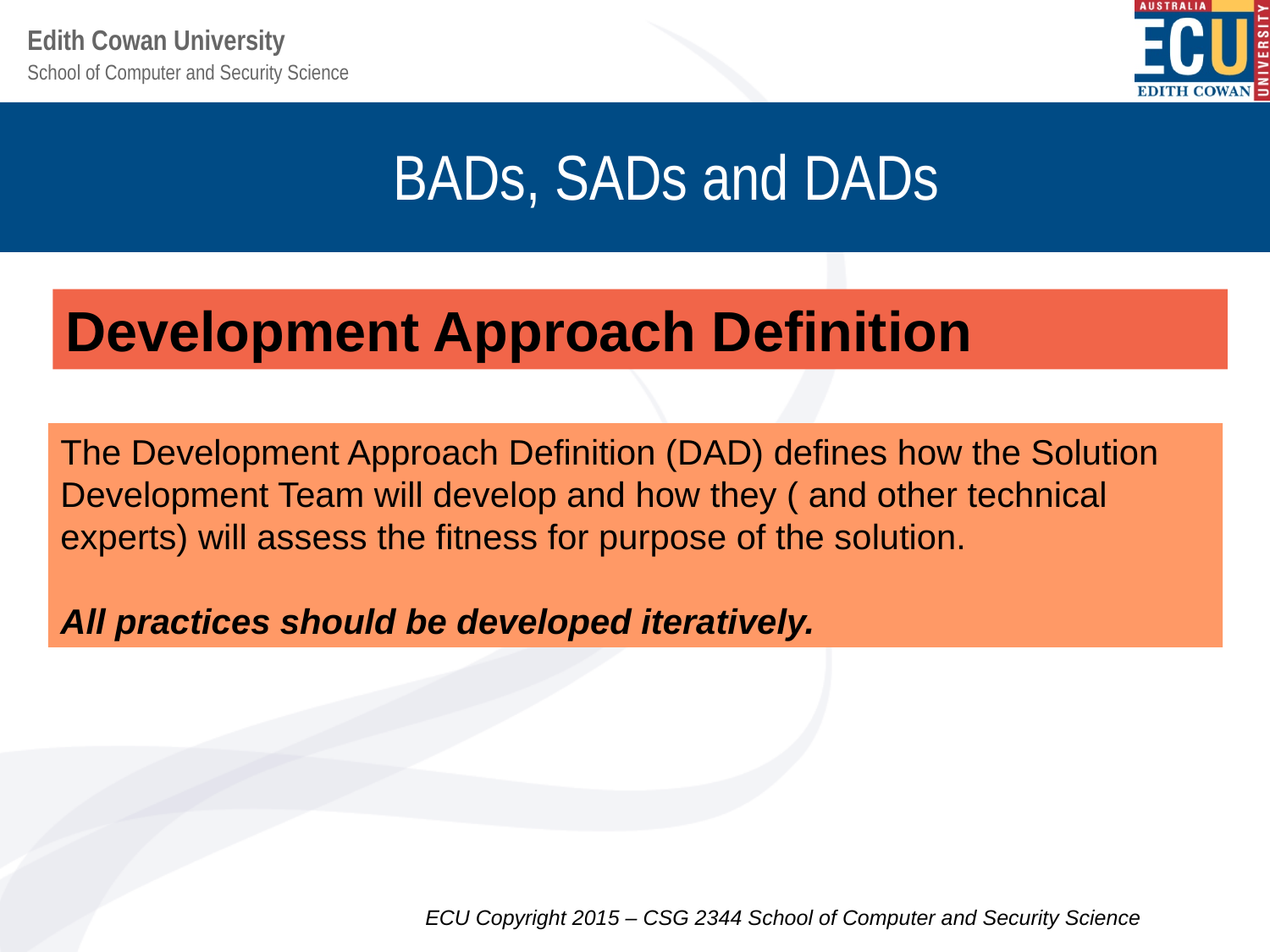

# BADs, SADs and DADs
Development Approach Definition
The Development Approach Definition (DAD) defines how the Solution Development Team will develop and how they ( and other technical experts) will assess the fitness for purpose of the solution.

All practices should be developed iteratively.
ECU Copyright 2013 – CSG2344 School of Computer and Security Science
ECU Copyright 2015 – CSG 2344 School of Computer and Security Science